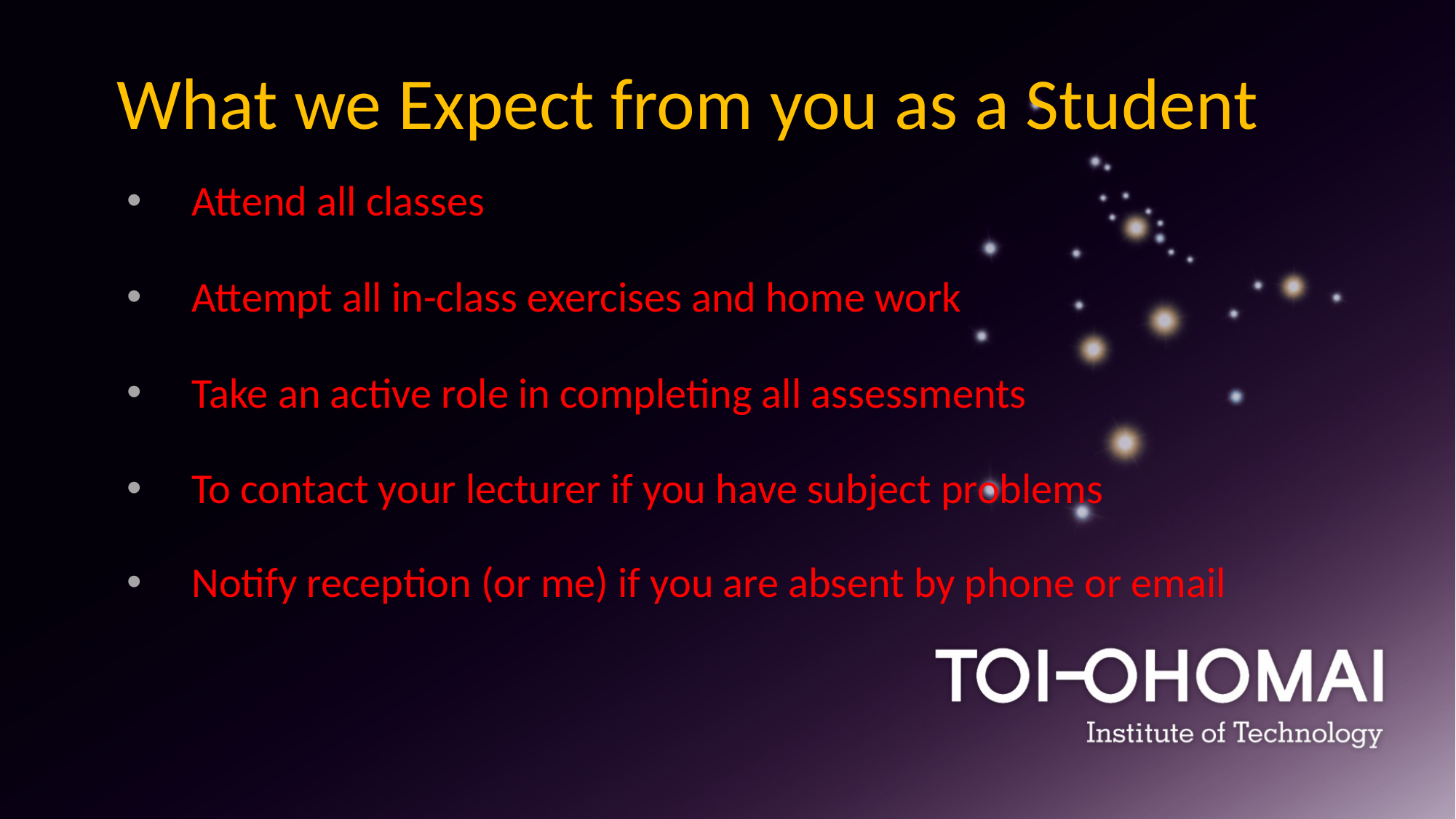

# What we Expect from you as a Student
Attend all classes

Attempt all in-class exercises and home work

Take an active role in completing all assessments

To contact your lecturer if you have subject problems

Notify reception (or me) if you are absent by phone or email